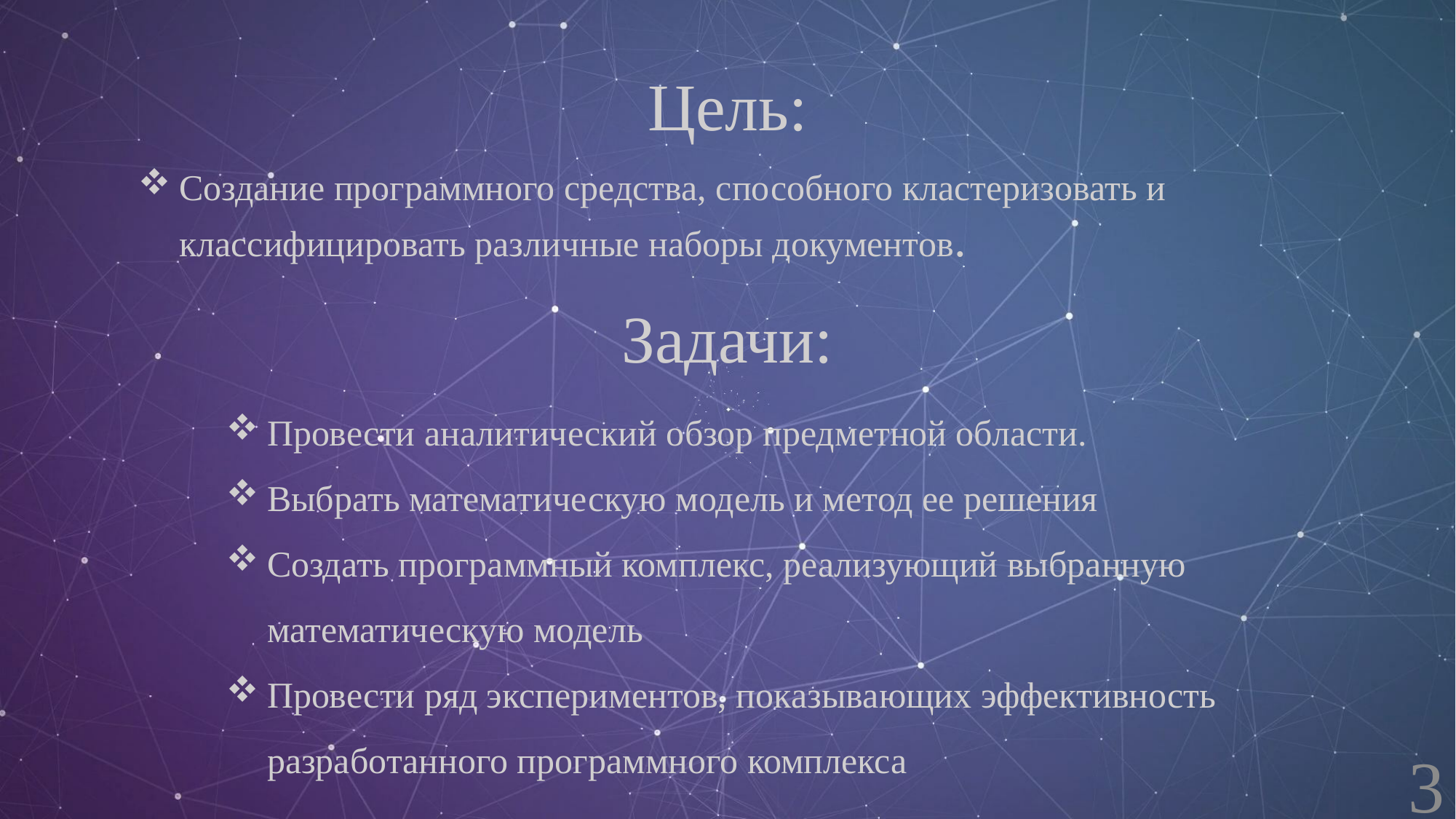

Цель:
Создание программного средства, способного кластеризовать и классифицировать различные наборы документов.
Задачи:
Провести аналитический обзор предметной области.
Выбрать математическую модель и метод ее решения
Создать программный комплекс, реализующий выбранную математическую модель
Провести ряд экспериментов, показывающих эффективность разработанного программного комплекса
3